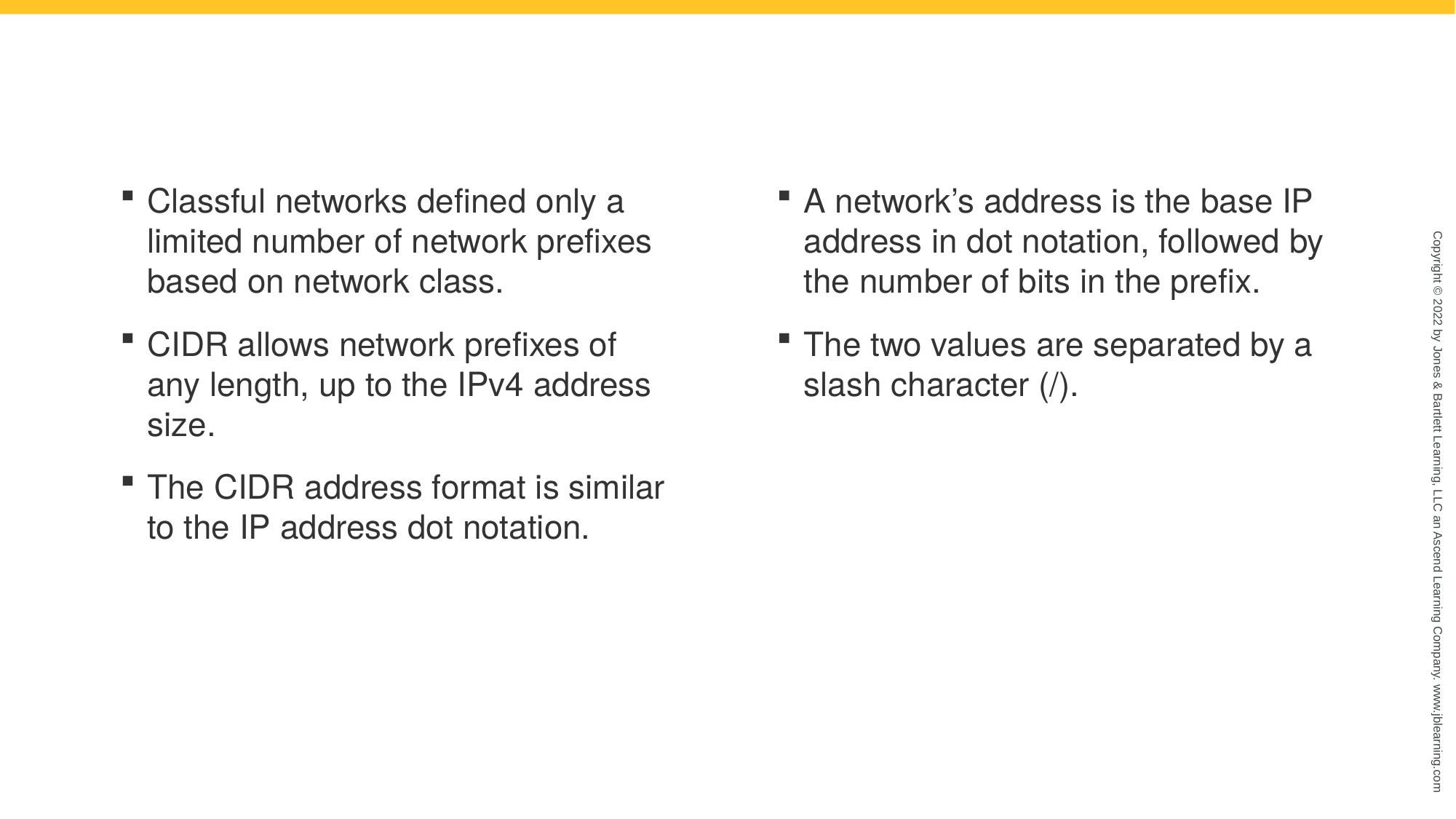

#
Classful networks defined only a limited number of network prefixes based on network class.
CIDR allows network prefixes of any length, up to the IPv4 address size.
The CIDR address format is similar to the IP address dot notation.
A network’s address is the base IP address in dot notation, followed by the number of bits in the prefix.
The two values are separated by a slash character (/).